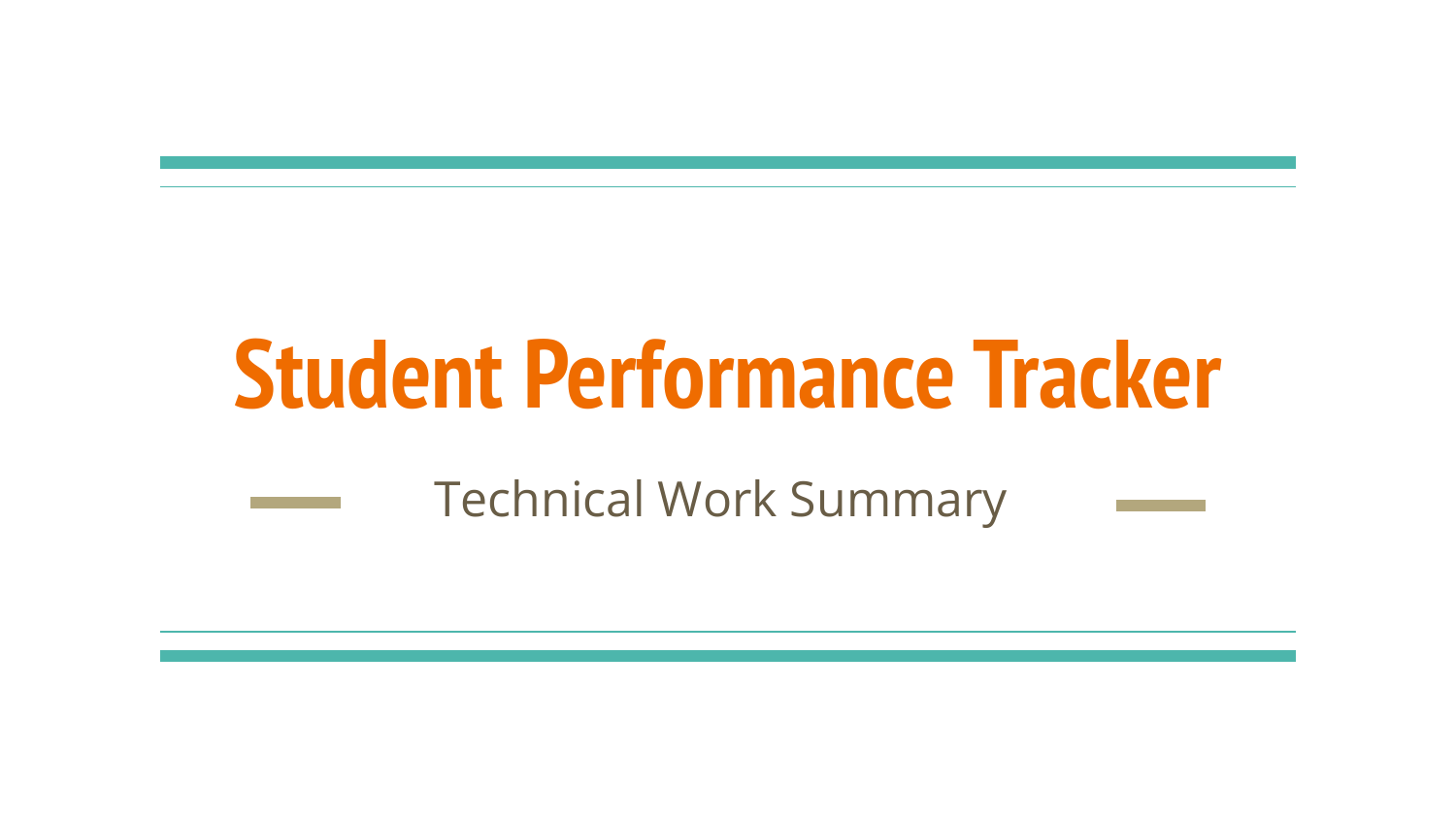

# Student Performance Tracker
Technical Work Summary